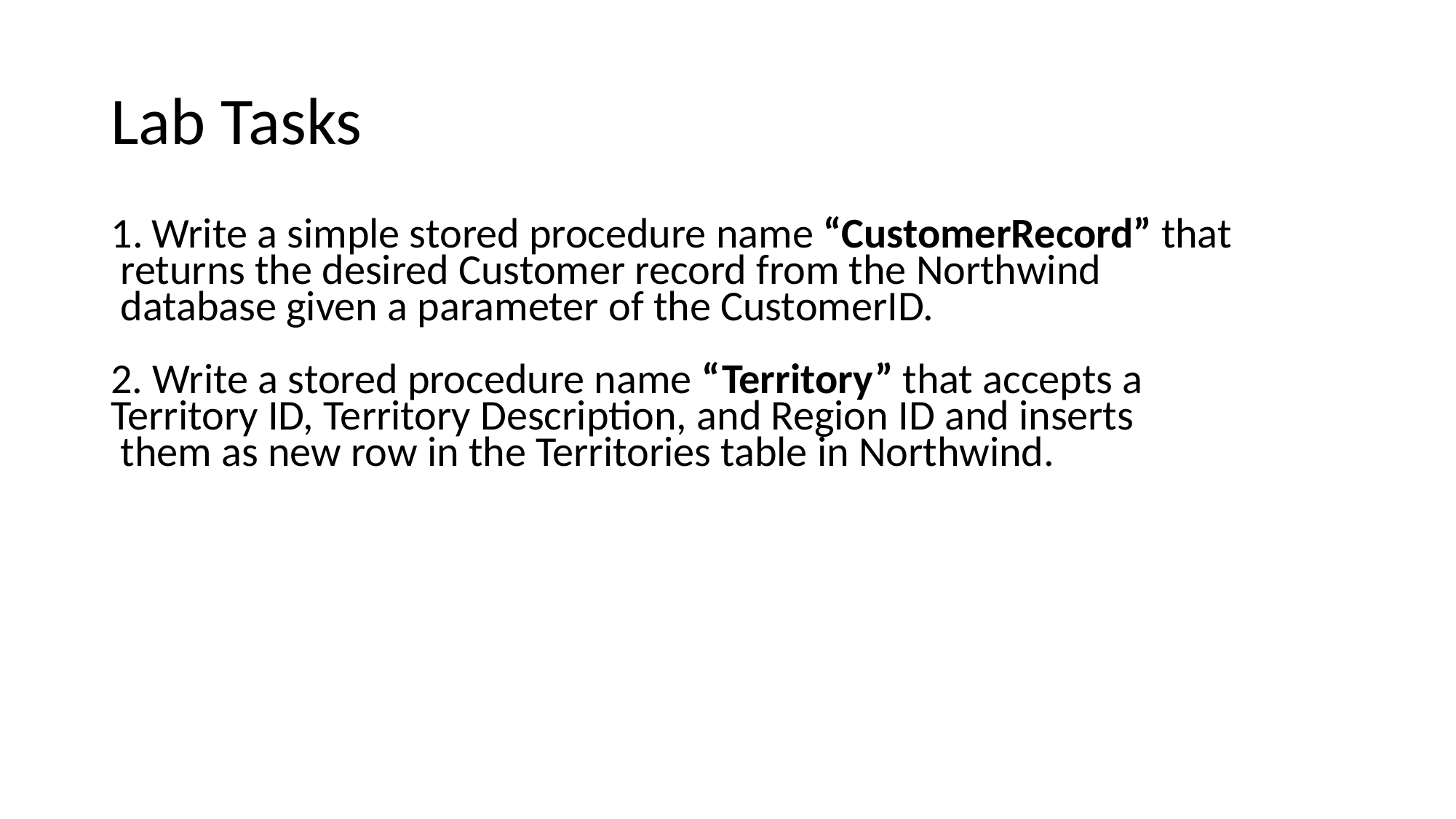

# Lab Tasks

Write a simple stored procedure name “CustomerRecord” that
 returns the desired Customer record from the Northwind
 database given a parameter of the CustomerID.

2. Write a stored procedure name “Territory” that accepts a
Territory ID, Territory Description, and Region ID and inserts
 them as new row in the Territories table in Northwind.